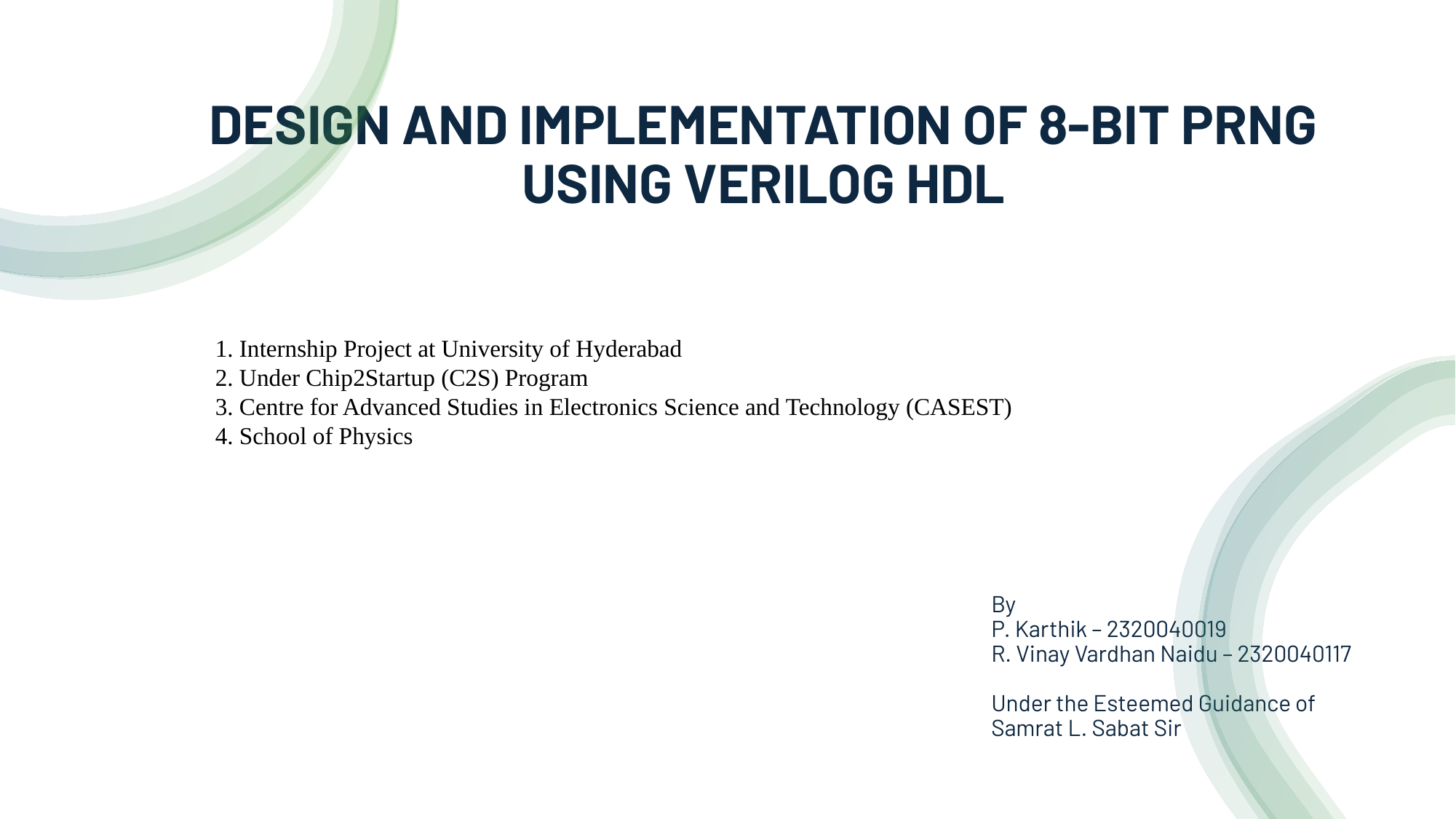

DESIGN AND IMPLEMENTATION OF 8-BIT PRNG USING VERILOG HDL
1. Internship Project at University of Hyderabad
2. Under Chip2Startup (C2S) Program
3. Centre for Advanced Studies in Electronics Science and Technology (CASEST)
4. School of Physics

By
P. Karthik – 2320040019
R. Vinay Vardhan Naidu – 2320040117
Under the Esteemed Guidance of
Samrat L. Sabat Sir